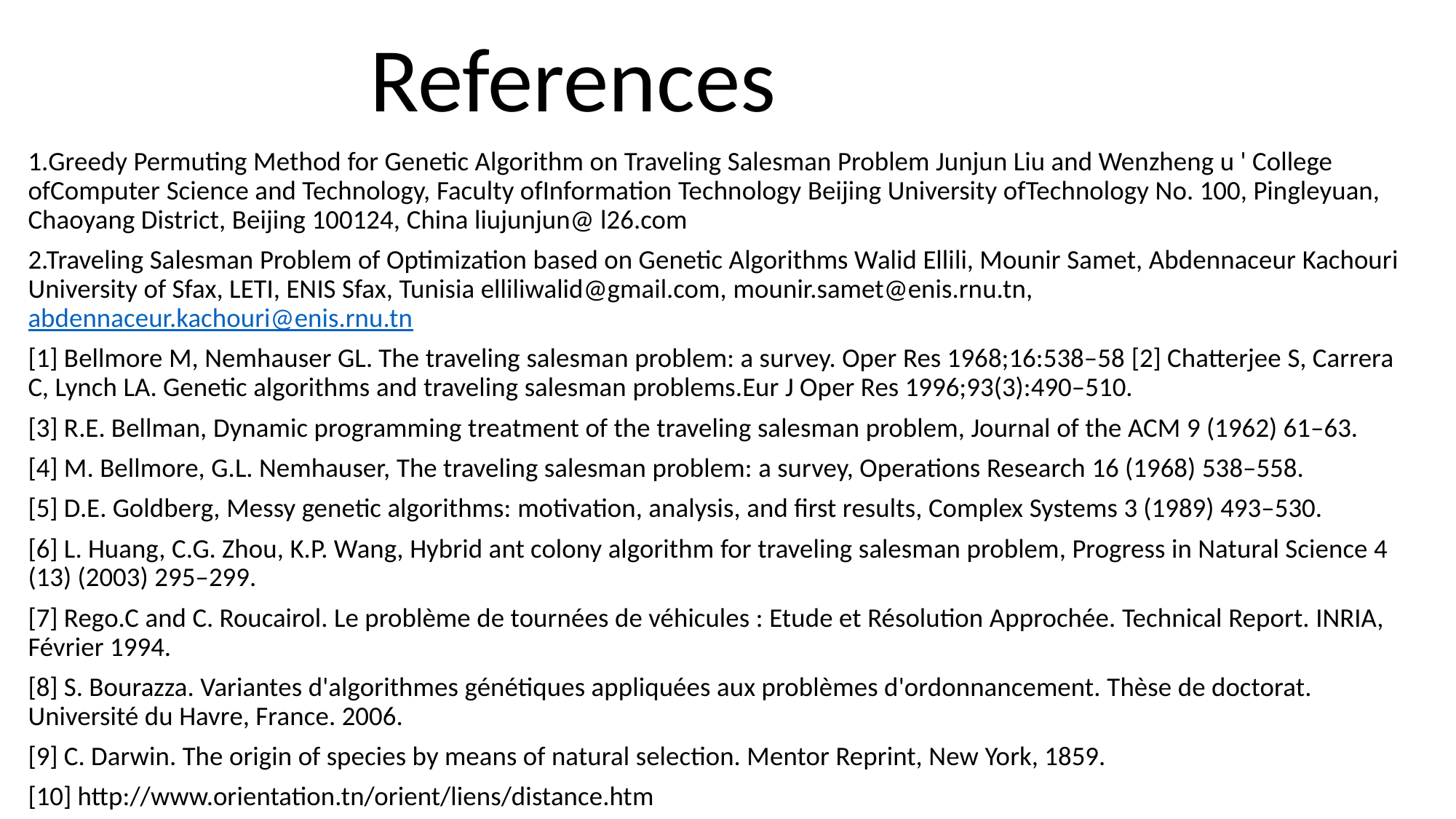

# References
1.Greedy Permuting Method for Genetic Algorithm on Traveling Salesman Problem Junjun Liu and Wenzheng u ' College ofComputer Science and Technology, Faculty ofInformation Technology Beijing University ofTechnology No. 100, Pingleyuan, Chaoyang District, Beijing 100124, China liujunjun@ l26.com
2.Traveling Salesman Problem of Optimization based on Genetic Algorithms Walid Ellili, Mounir Samet, Abdennaceur Kachouri University of Sfax, LETI, ENIS Sfax, Tunisia elliliwalid@gmail.com, mounir.samet@enis.rnu.tn, abdennaceur.kachouri@enis.rnu.tn
[1] Bellmore M, Nemhauser GL. The traveling salesman problem: a survey. Oper Res 1968;16:538–58 [2] Chatterjee S, Carrera C, Lynch LA. Genetic algorithms and traveling salesman problems.Eur J Oper Res 1996;93(3):490–510.
[3] R.E. Bellman, Dynamic programming treatment of the traveling salesman problem, Journal of the ACM 9 (1962) 61–63.
[4] M. Bellmore, G.L. Nemhauser, The traveling salesman problem: a survey, Operations Research 16 (1968) 538–558.
[5] D.E. Goldberg, Messy genetic algorithms: motivation, analysis, and first results, Complex Systems 3 (1989) 493–530.
[6] L. Huang, C.G. Zhou, K.P. Wang, Hybrid ant colony algorithm for traveling salesman problem, Progress in Natural Science 4 (13) (2003) 295–299.
[7] Rego.C and C. Roucairol. Le problème de tournées de véhicules : Etude et Résolution Approchée. Technical Report. INRIA, Février 1994.
[8] S. Bourazza. Variantes d'algorithmes génétiques appliquées aux problèmes d'ordonnancement. Thèse de doctorat. Université du Havre, France. 2006.
[9] C. Darwin. The origin of species by means of natural selection. Mentor Reprint, New York, 1859.
[10] http://www.orientation.tn/orient/liens/distance.htm